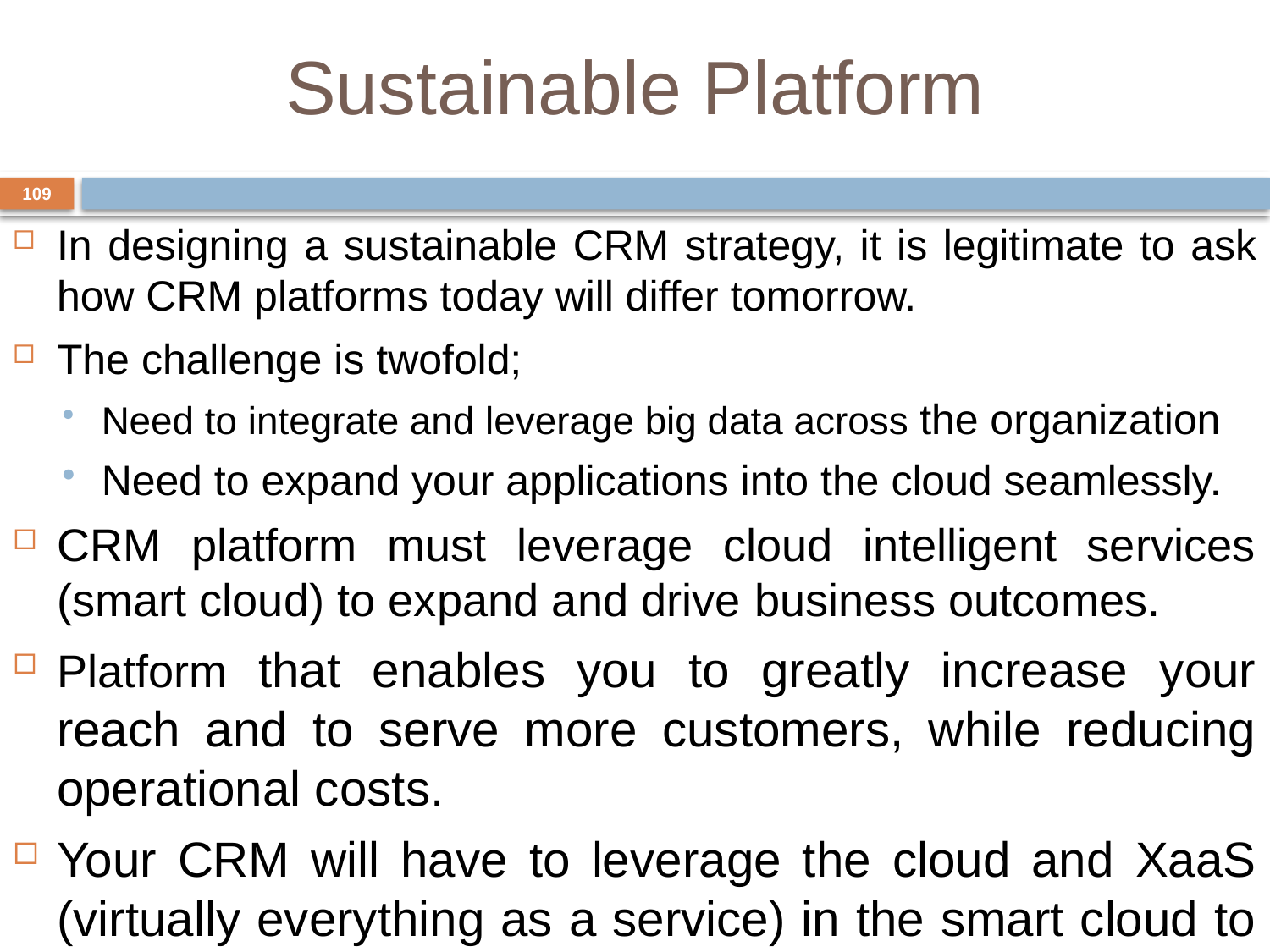

# Sustainable Platform
109
In designing a sustainable CRM strategy, it is legitimate to ask how CRM platforms today will differ tomorrow.
The challenge is twofold;
Need to integrate and leverage big data across the organization
Need to expand your applications into the cloud seamlessly.
CRM platform must leverage cloud intelligent services (smart cloud) to expand and drive business outcomes.
Platform that enables you to greatly increase your reach and to serve more customers, while reducing operational costs.
Your CRM will have to leverage the cloud and XaaS (virtually everything as a service) in the smart cloud to scale and support customer interaction channels.
 Microsoft Power Platform
Components
Power BI
Power Apps
Flow
Common Data model
Power BI is a business analytics service from Microsoft. It provides simple-to-use business intelligence and interactive visualization tools that allow users to create their own dashboards and reports on the fly
PowerApps is an application development environment that provides